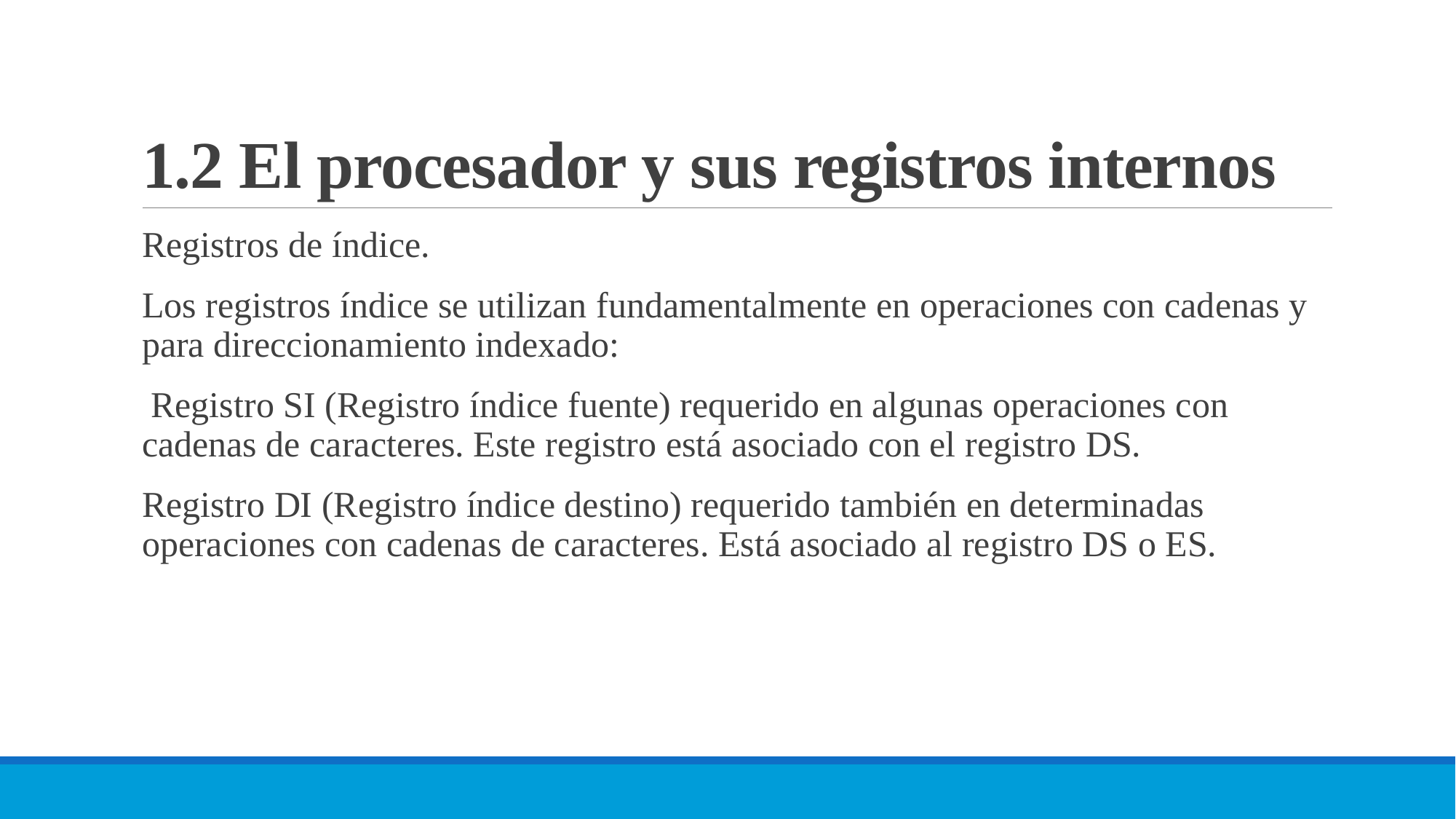

# 1.2 El procesador y sus registros internos
Registros de índice.
Los registros índice se utilizan fundamentalmente en operaciones con cadenas y para direccionamiento indexado:
 Registro SI (Registro índice fuente) requerido en algunas operaciones con cadenas de caracteres. Este registro está asociado con el registro DS.
Registro DI (Registro índice destino) requerido también en determinadas operaciones con cadenas de caracteres. Está asociado al registro DS o ES.